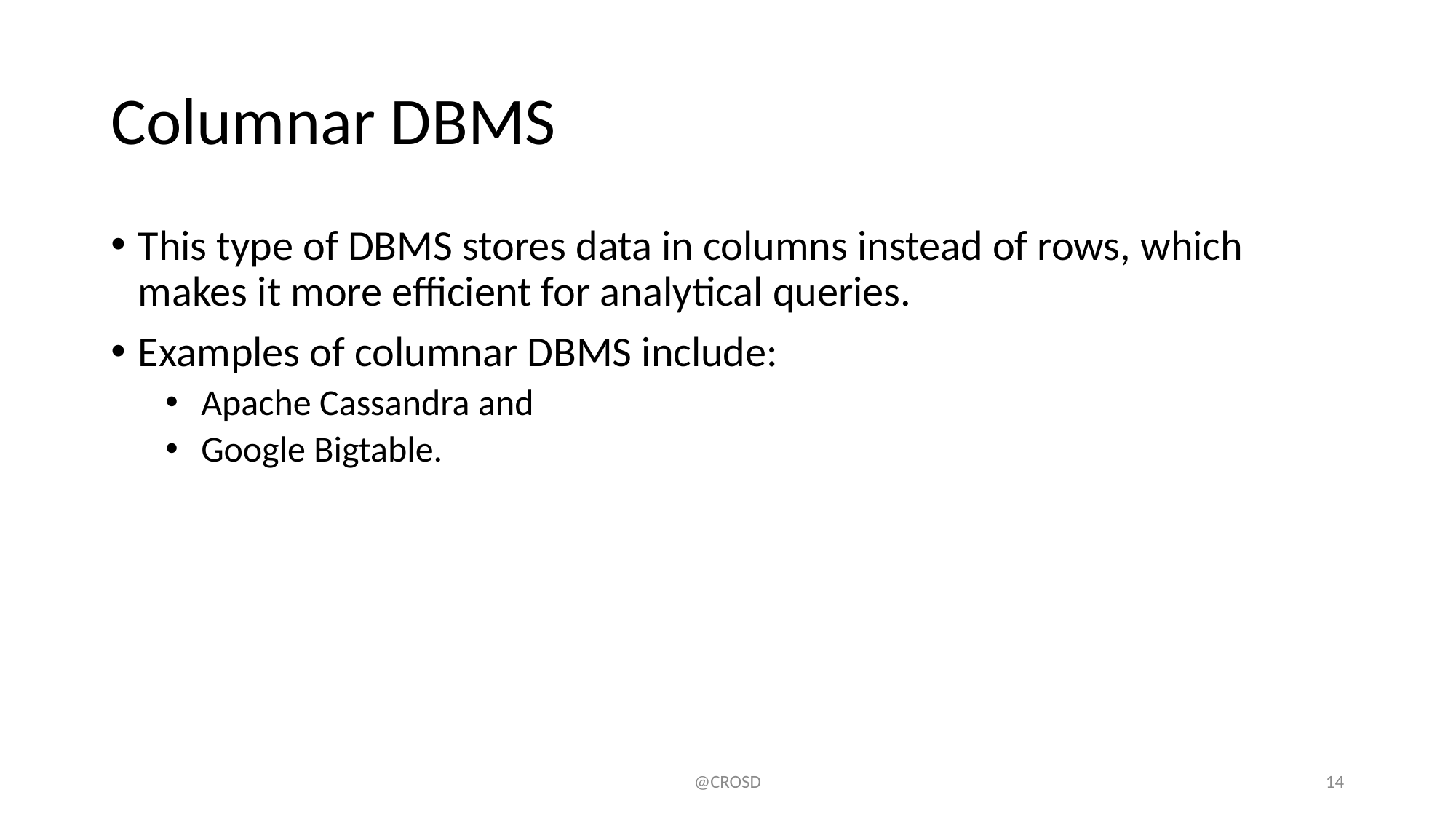

# Columnar DBMS
This type of DBMS stores data in columns instead of rows, which makes it more efficient for analytical queries.
Examples of columnar DBMS include:
 Apache Cassandra and
 Google Bigtable.

@CROSD
14